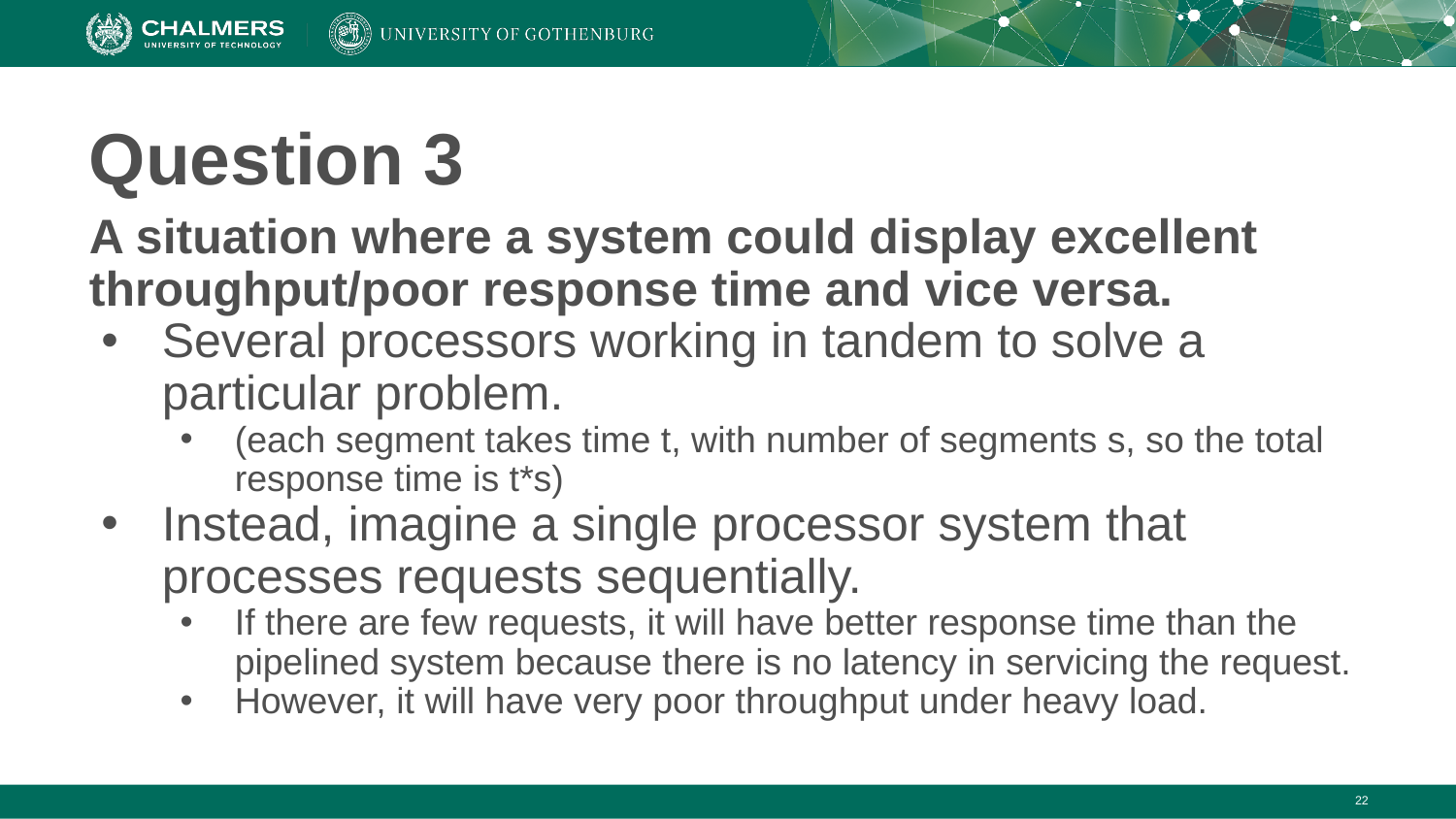

# Question 3
A situation where a system could display excellent throughput/poor response time and vice versa.
Several processors working in tandem to solve a particular problem.
(each segment takes time t, with number of segments s, so the total response time is t*s)
Instead, imagine a single processor system that processes requests sequentially.
If there are few requests, it will have better response time than the pipelined system because there is no latency in servicing the request.
However, it will have very poor throughput under heavy load.
22